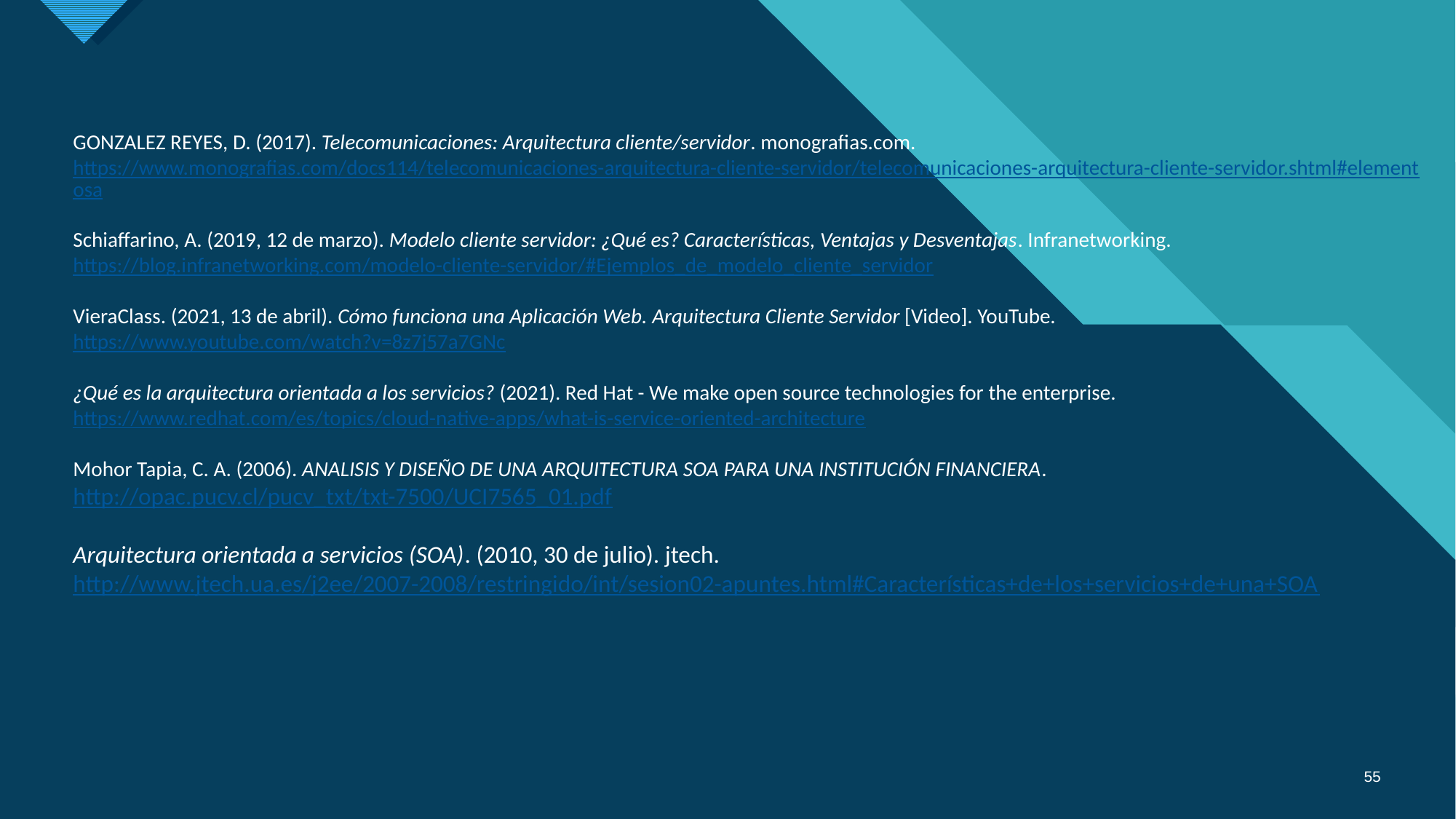

GONZALEZ REYES, D. (2017). Telecomunicaciones: Arquitectura cliente/servidor. monografias.com. https://www.monografias.com/docs114/telecomunicaciones-arquitectura-cliente-servidor/telecomunicaciones-arquitectura-cliente-servidor.shtml#elementosa

Schiaffarino, A. (2019, 12 de marzo). Modelo cliente servidor: ¿Qué es? Características, Ventajas y Desventajas. Infranetworking. https://blog.infranetworking.com/modelo-cliente-servidor/#Ejemplos_de_modelo_cliente_servidor

VieraClass. (2021, 13 de abril). Cómo funciona una Aplicación Web. Arquitectura Cliente Servidor [Video]. YouTube. https://www.youtube.com/watch?v=8z7j57a7GNc

¿Qué es la arquitectura orientada a los servicios? (2021). Red Hat - We make open source technologies for the enterprise. https://www.redhat.com/es/topics/cloud-native-apps/what-is-service-oriented-architecture

Mohor Tapia, C. A. (2006). ANALISIS Y DISEÑO DE UNA ARQUITECTURA SOA PARA UNA INSTITUCIÓN FINANCIERA.
http://opac.pucv.cl/pucv_txt/txt-7500/UCI7565_01.pdf

Arquitectura orientada a servicios (SOA). (2010, 30 de julio). jtech. http://www.jtech.ua.es/j2ee/2007-2008/restringido/int/sesion02-apuntes.html#Características+de+los+servicios+de+una+SOA
55